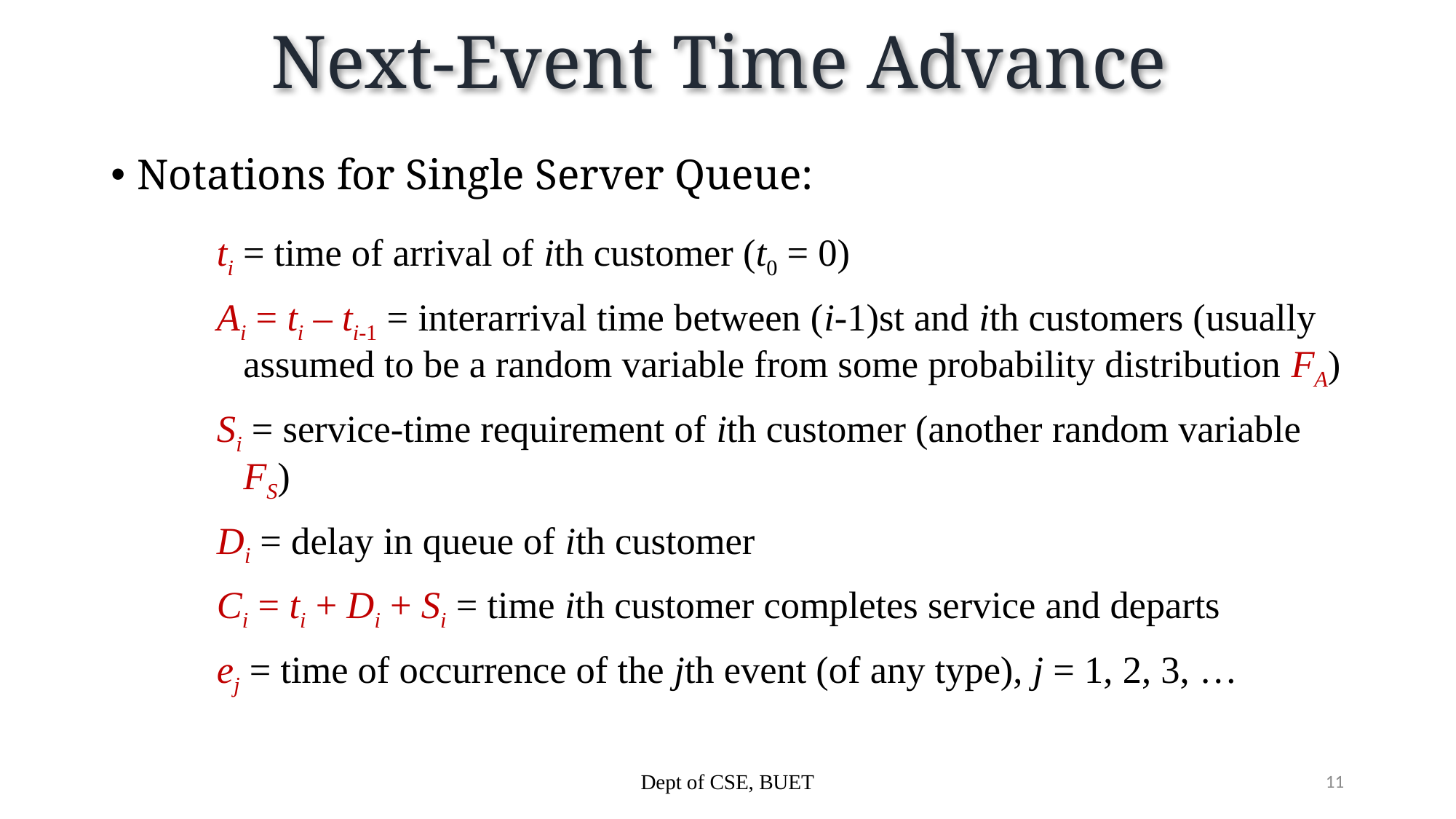

# Next-Event Time Advance
Notations for Single Server Queue:

ti = time of arrival of ith customer (t0 = 0)

Ai = ti – ti-1 = interarrival time between (i-1)st and ith customers (usually assumed to be a random variable from some probability distribution FA)

Si = service-time requirement of ith customer (another random variable FS)

Di = delay in queue of ith customer

Ci = ti + Di + Si = time ith customer completes service and departs

ej = time of occurrence of the jth event (of any type), j = 1, 2, 3, …

Dept of CSE, BUET
11